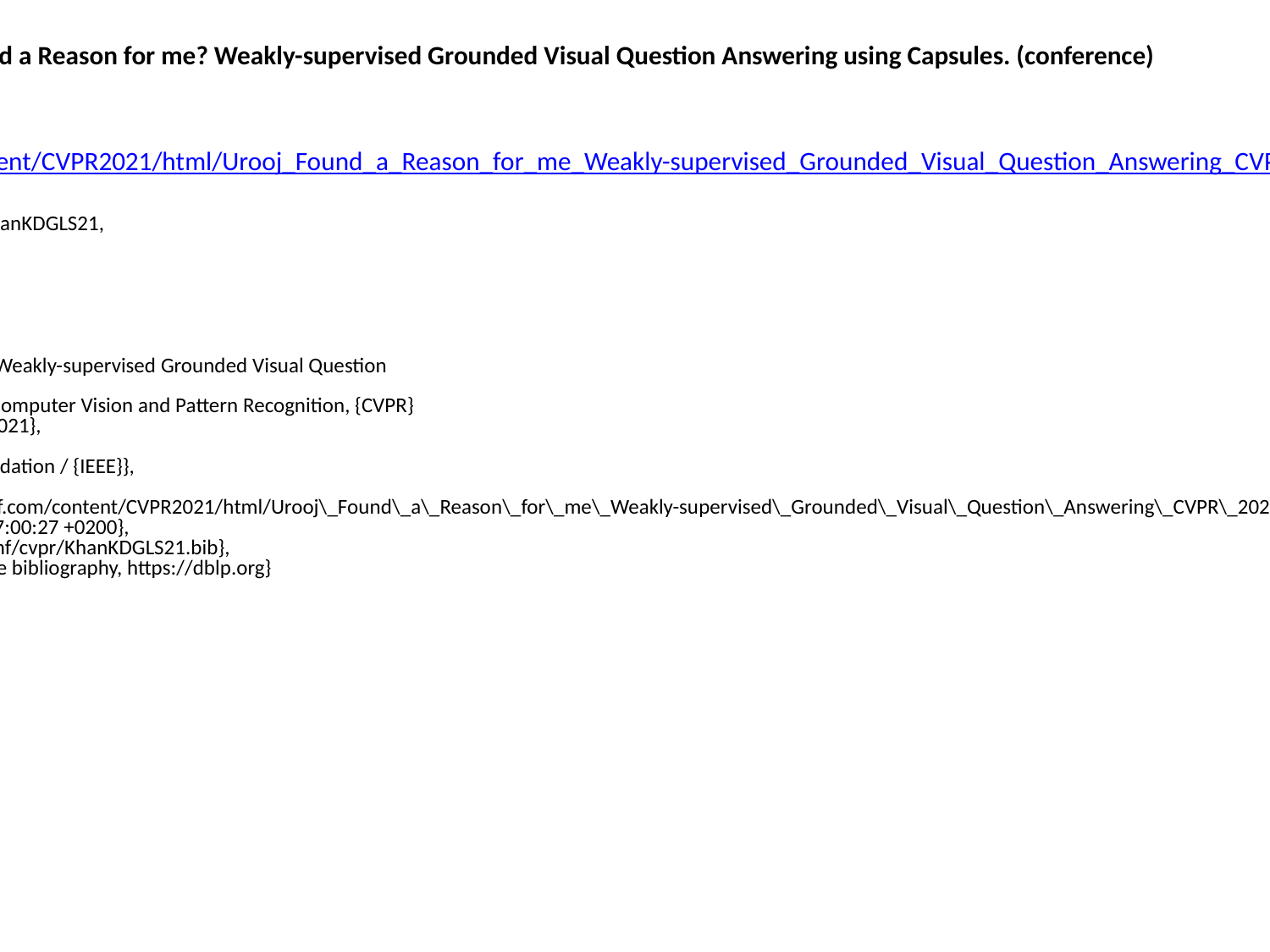

Found a Reason for me? Weakly-supervised Grounded Visual Question Answering using Capsules. (conference)

https://openaccess.thecvf.com/content/CVPR2021/html/Urooj_Found_a_Reason_for_me_Weakly-supervised_Grounded_Visual_Question_Answering_CVPR_2021_paper.html

@inproceedings{DBLP:conf/cvpr/KhanKDGLS21,
  author    = {Aisha Urooj Khan and
               Hilde Kuehne and
               Kevin Duarte and
               Chuang Gan and
               Niels da Vitoria Lobo and
               Mubarak Shah},
  title     = {Found a Reason for me? Weakly-supervised Grounded Visual Question
               Answering using Capsules},
  booktitle = {{IEEE} Conference on Computer Vision and Pattern Recognition, {CVPR}
               2021, virtual, June 19-25, 2021},
  pages     = {8465--8474},
  publisher = {Computer Vision Foundation / {IEEE}},
  year      = {2021},
  url       = {https://openaccess.thecvf.com/content/CVPR2021/html/Urooj\_Found\_a\_Reason\_for\_me\_Weakly-supervised\_Grounded\_Visual\_Question\_Answering\_CVPR\_2021\_paper.html},
  timestamp = {Mon, 30 Aug 2021 17:00:27 +0200},
  biburl    = {https://dblp.org/rec/conf/cvpr/KhanKDGLS21.bib},
  bibsource = {dblp computer science bibliography, https://dblp.org}
}